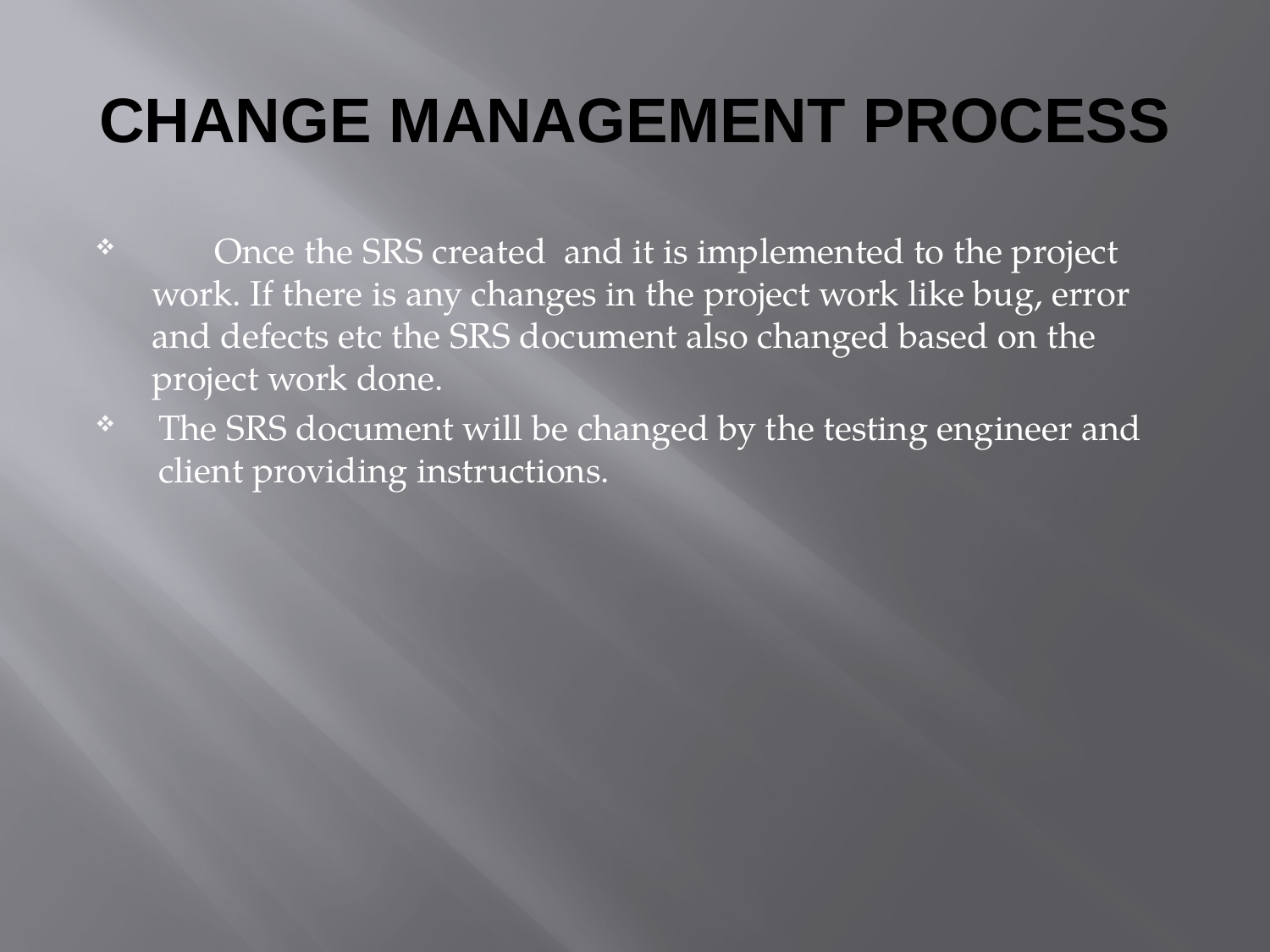

# CHANGE MANAGEMENT PROCESS
       Once the SRS created  and it is implemented to the project work. If there is any changes in the project work like bug, error and defects etc the SRS document also changed based on the project work done.
The SRS document will be changed by the testing engineer and client providing instructions.